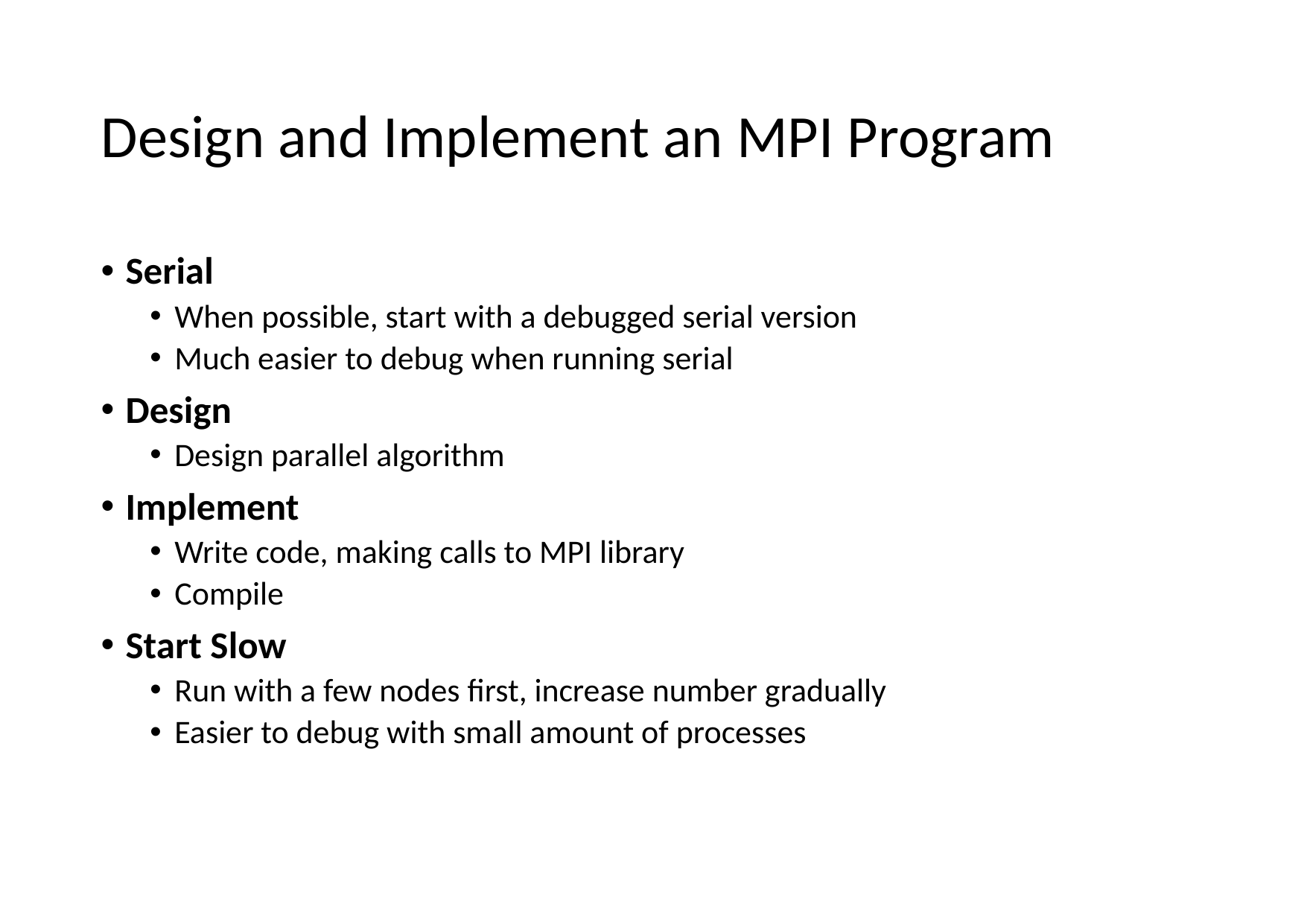

# Design and Implement an MPI Program
Serial
When possible, start with a debugged serial version
Much easier to debug when running serial
Design
Design parallel algorithm
Implement
Write code, making calls to MPI library
Compile
Start Slow
Run with a few nodes first, increase number gradually
Easier to debug with small amount of processes
8